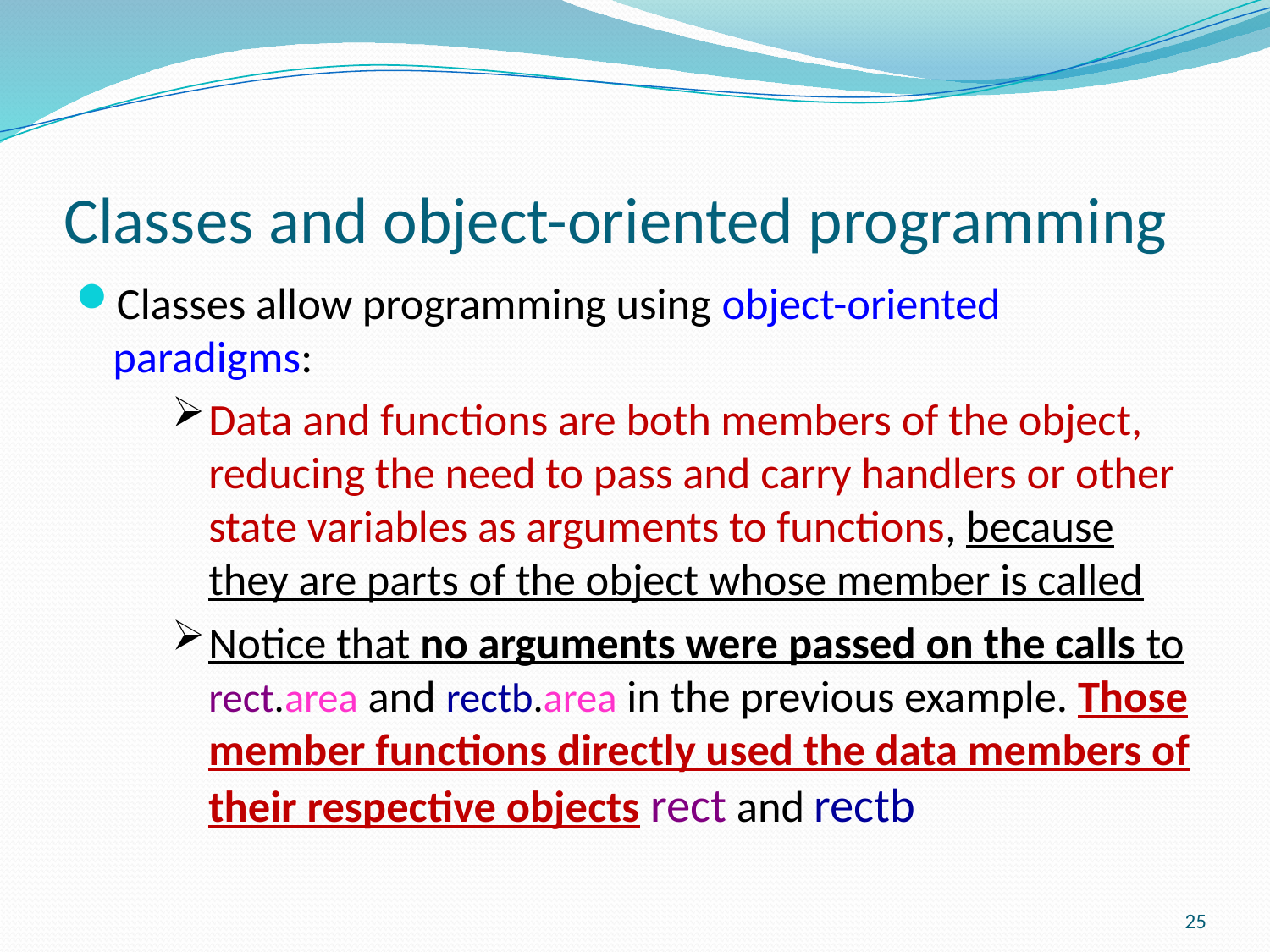

# Classes and object-oriented programming
Classes allow programming using object-oriented paradigms:
Data and functions are both members of the object, reducing the need to pass and carry handlers or other state variables as arguments to functions, because they are parts of the object whose member is called
Notice that no arguments were passed on the calls to rect.area and rectb.area in the previous example. Those member functions directly used the data members of their respective objects rect and rectb
25